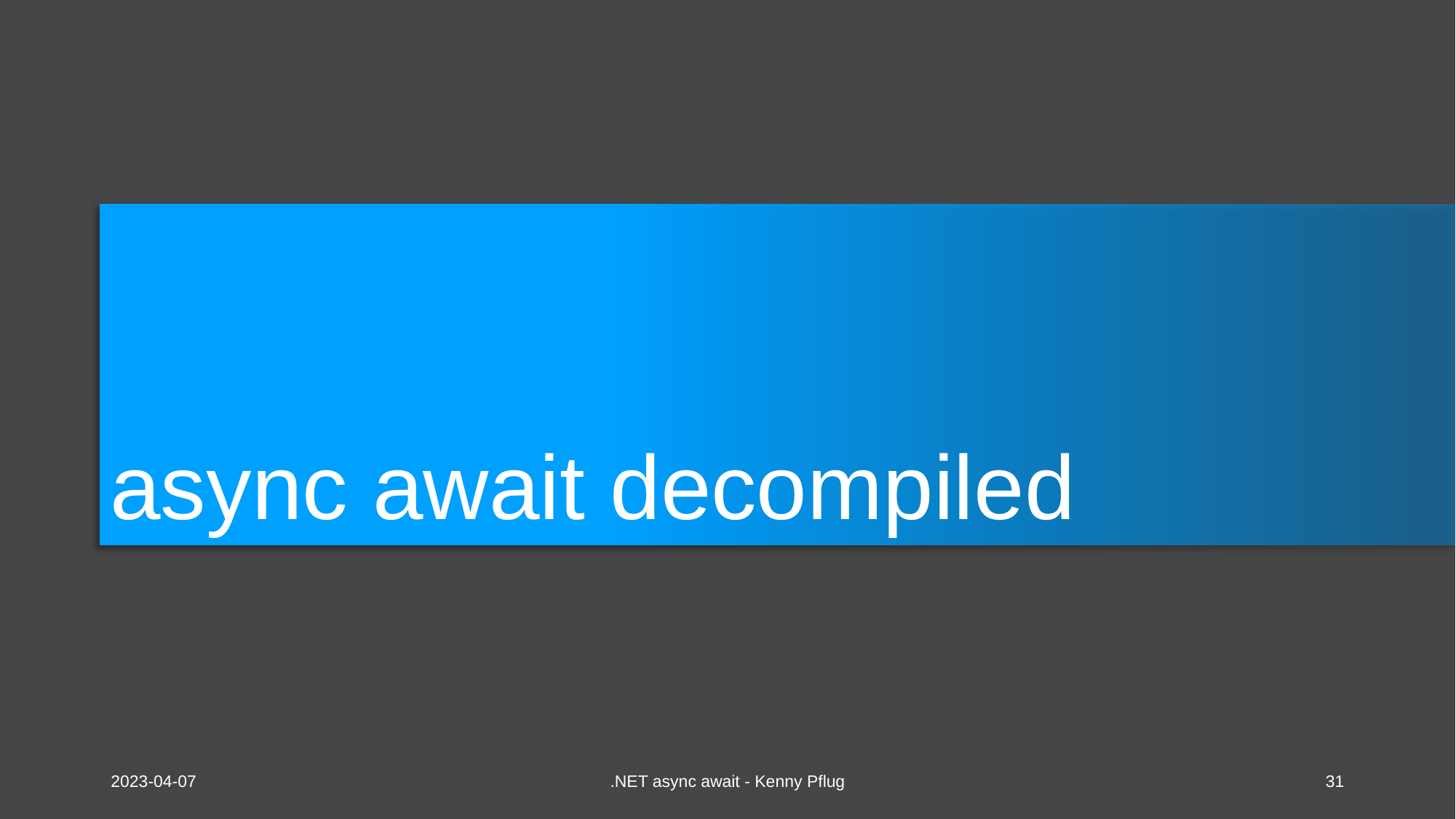

# async await decompiled

2023-04-07
.NET async await - Kenny Pflug
31